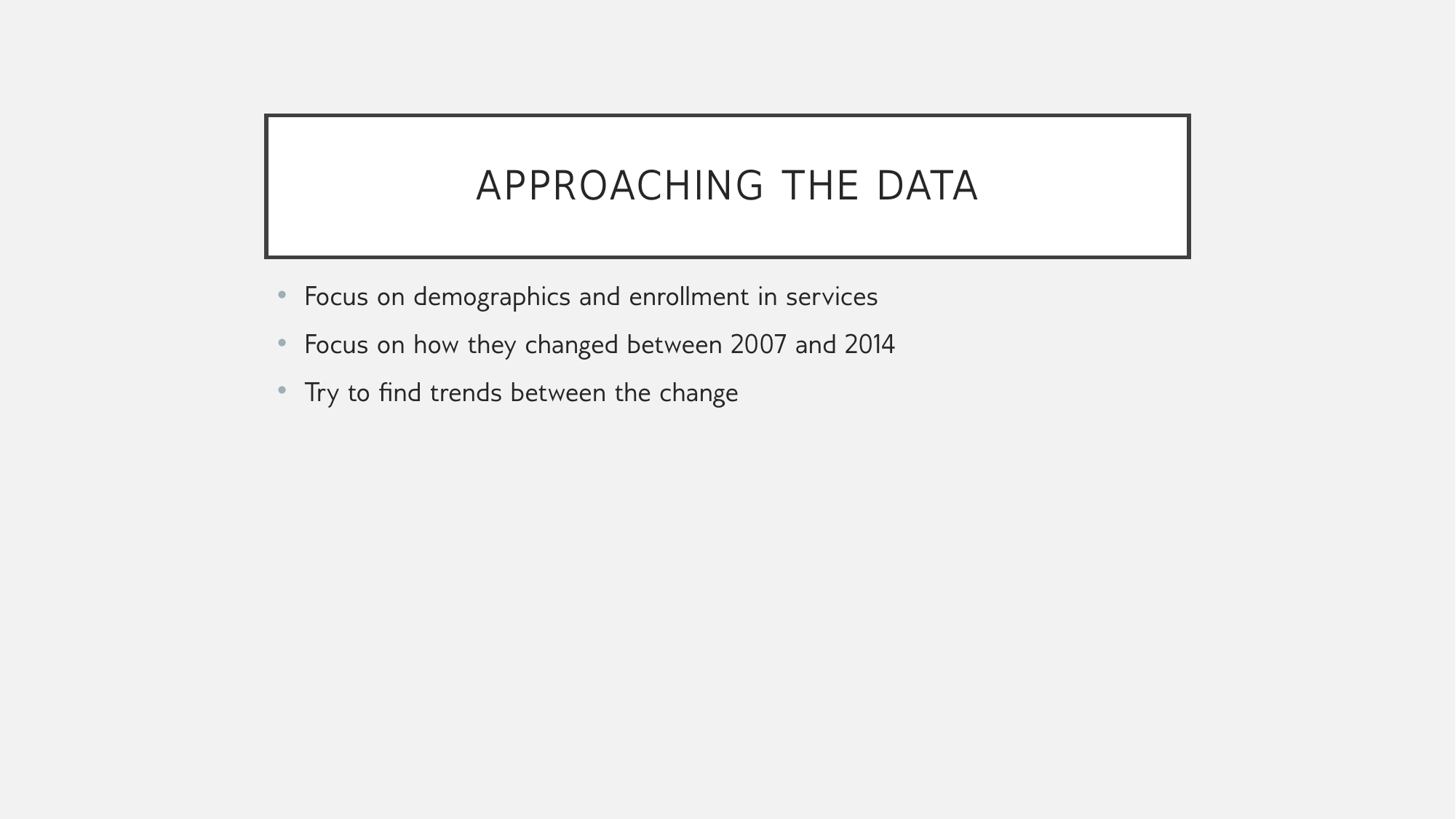

# Approaching the data
Focus on demographics and enrollment in services
Focus on how they changed between 2007 and 2014
Try to find trends between the change